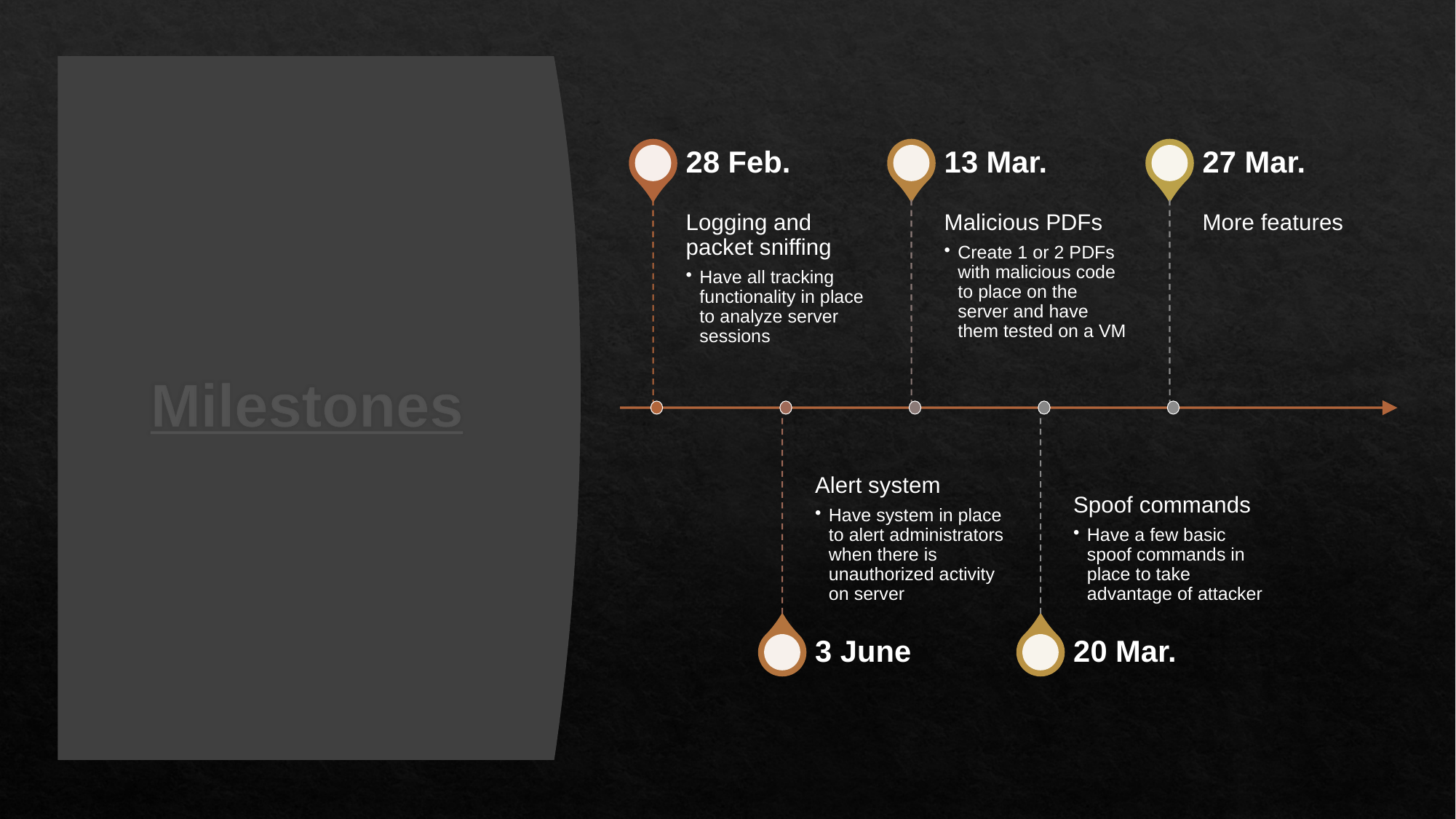

Logging and packet sniffing
Have all tracking functionality in place to analyze server sessions
28 Feb.
Alert system
Have system in place to alert administrators when there is unauthorized activity on server
3 June
Malicious PDFs
Create 1 or 2 PDFs with malicious code to place on the server and have them tested on a VM
13 Mar.
Spoof commands
Have a few basic spoof commands in place to take advantage of attacker
20 Mar.
More features
27 Mar.

# Milestones